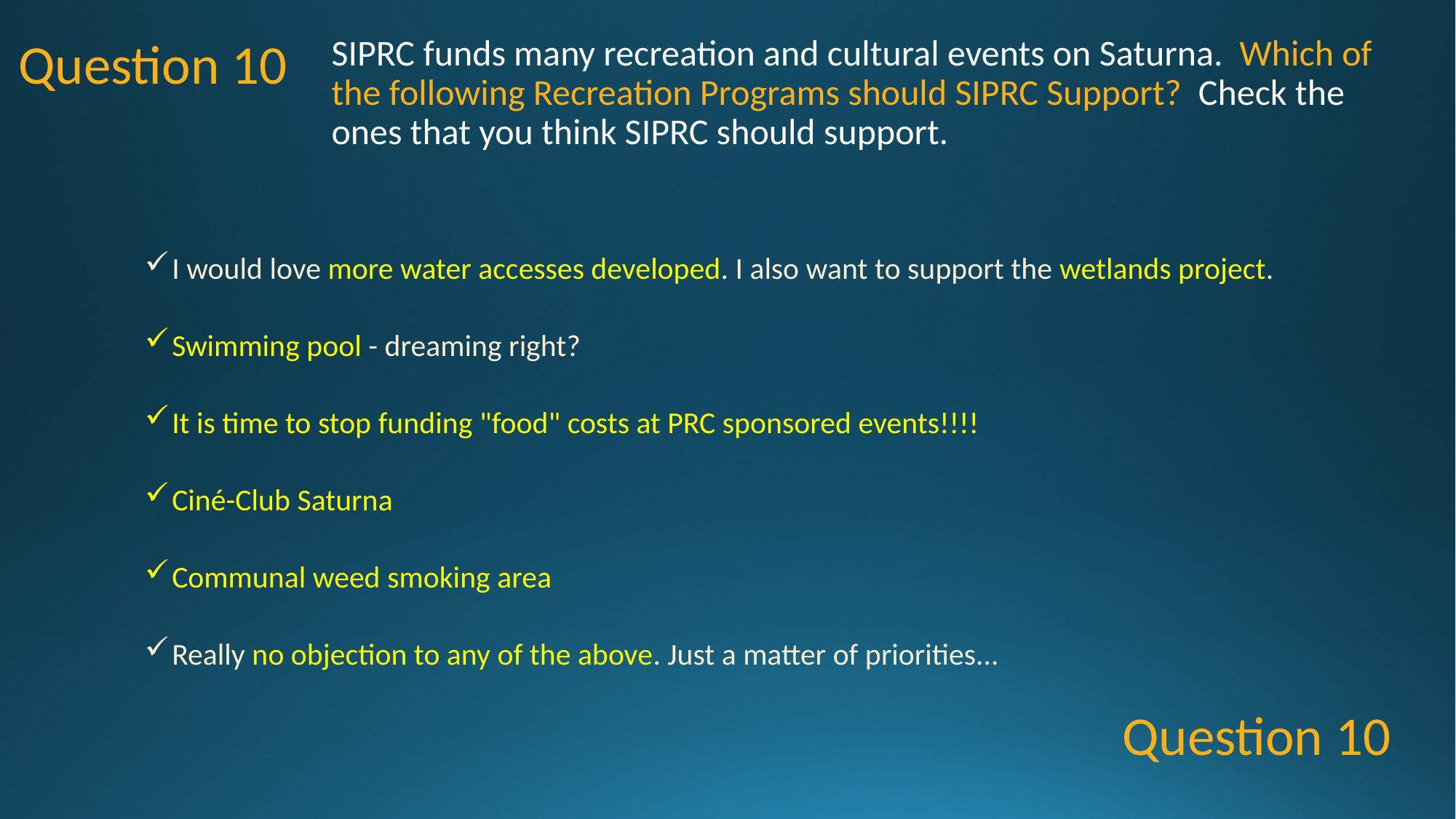

Question 10
# SIPRC funds many recreation and cultural events on Saturna.  Which of the following Recreation Programs should SIPRC Support?  Check the ones that you think SIPRC should support.
I would love more water accesses developed. I also want to support the wetlands project.
Swimming pool - dreaming right?
It is time to stop funding "food" costs at PRC sponsored events!!!!
Ciné-Club Saturna
Communal weed smoking area
Really no objection to any of the above. Just a matter of priorities...
Question 10